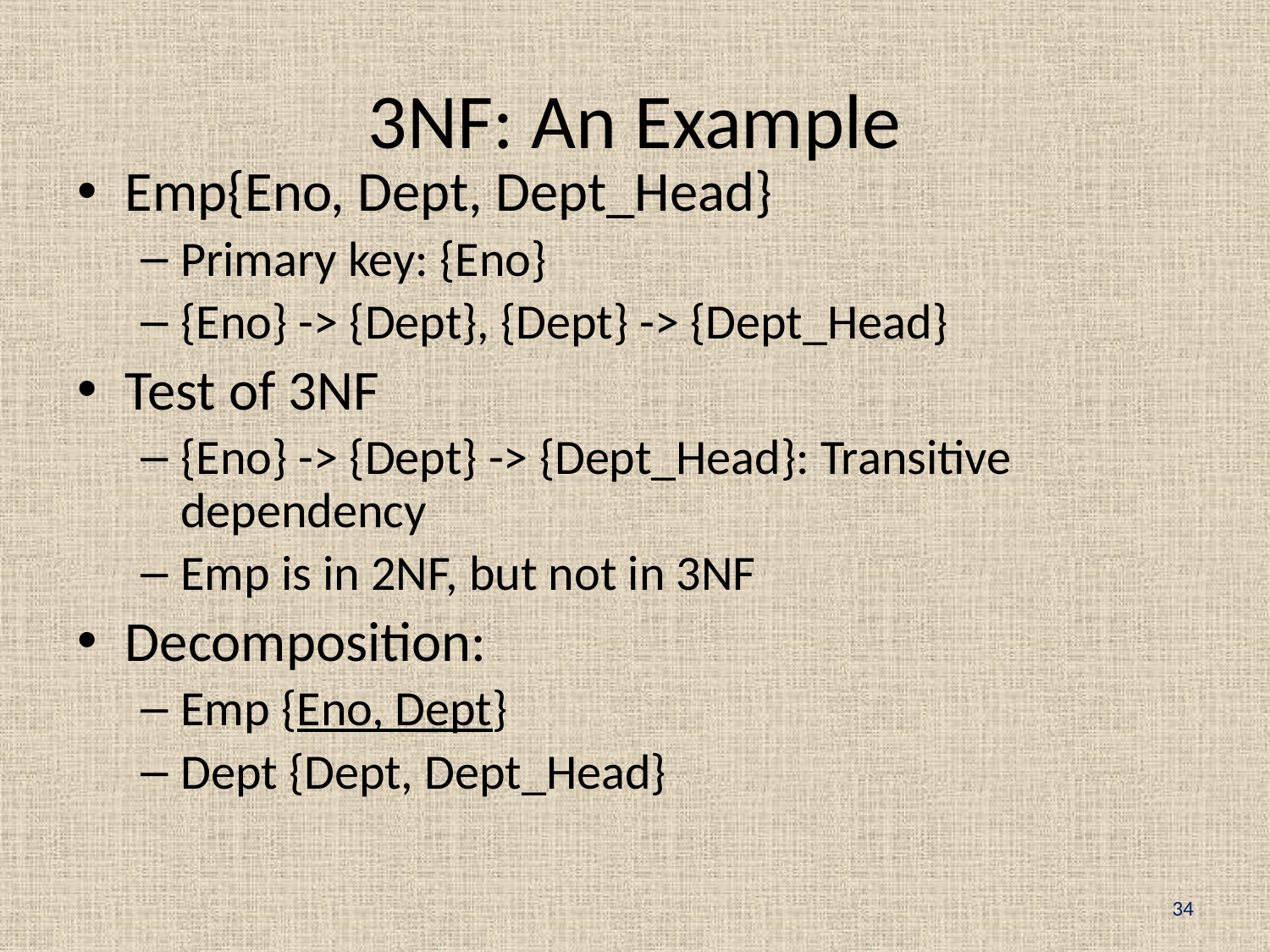

# 3NF: An Example
Emp{Eno, Dept, Dept_Head}
Primary key: {Eno}
{Eno} -> {Dept}, {Dept} -> {Dept_Head}
Test of 3NF
{Eno} -> {Dept} -> {Dept_Head}: Transitive dependency
Emp is in 2NF, but not in 3NF
Decomposition:
Emp {Eno, Dept}
Dept {Dept, Dept_Head}

34